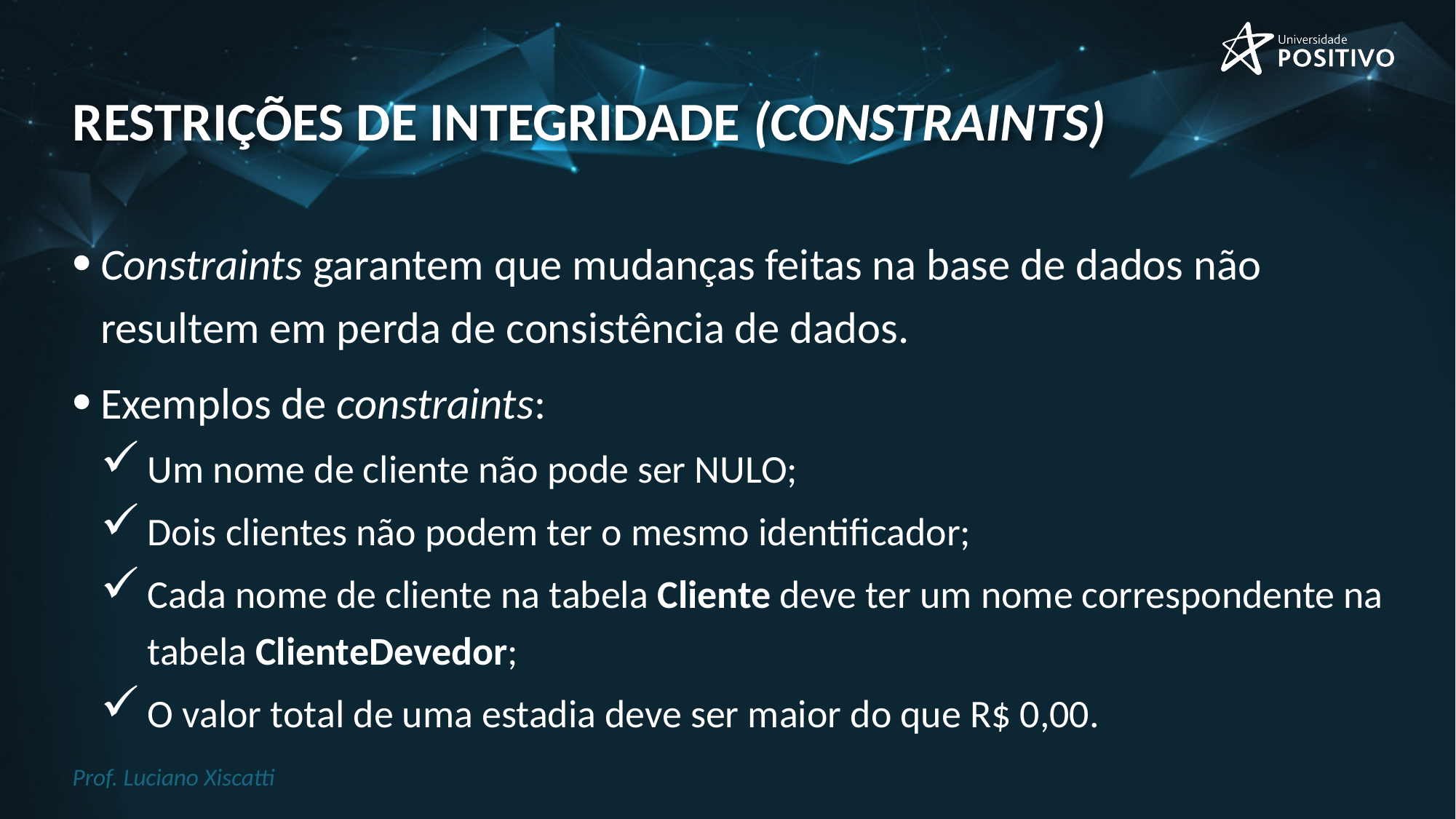

# Restrições de integridade (CONSTRAINTS)
Constraints garantem que mudanças feitas na base de dados não resultem em perda de consistência de dados.
Exemplos de constraints:
Um nome de cliente não pode ser NULO;
Dois clientes não podem ter o mesmo identificador;
Cada nome de cliente na tabela Cliente deve ter um nome correspondente na tabela ClienteDevedor;
O valor total de uma estadia deve ser maior do que R$ 0,00.